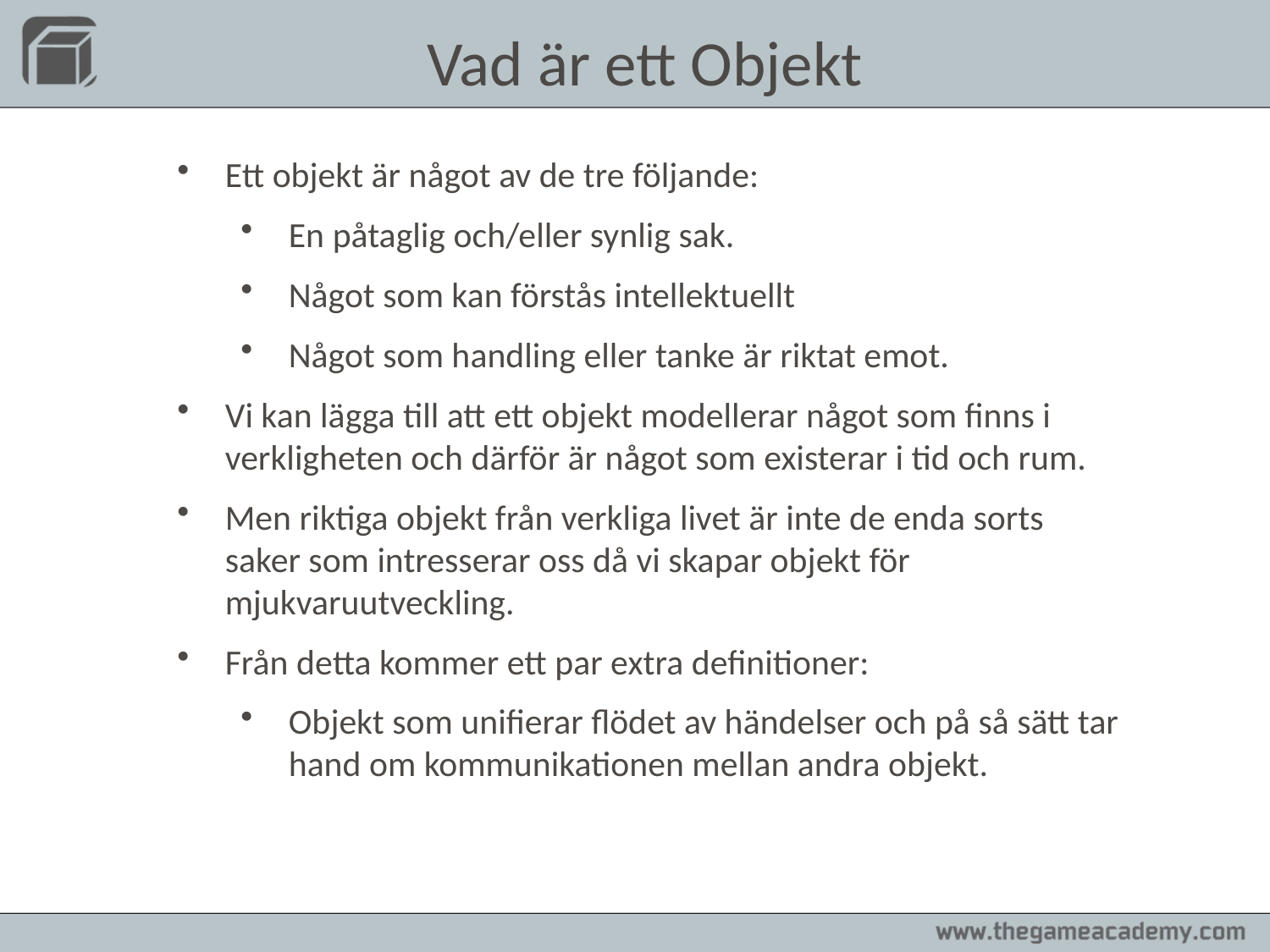

Vad är ett Objekt
Ett objekt är något av de tre följande:
En påtaglig och/eller synlig sak.
Något som kan förstås intellektuellt
Något som handling eller tanke är riktat emot.
Vi kan lägga till att ett objekt modellerar något som finns i verkligheten och därför är något som existerar i tid och rum.
Men riktiga objekt från verkliga livet är inte de enda sorts saker som intresserar oss då vi skapar objekt för mjukvaruutveckling.
Från detta kommer ett par extra definitioner:
Objekt som unifierar flödet av händelser och på så sätt tar hand om kommunikationen mellan andra objekt.